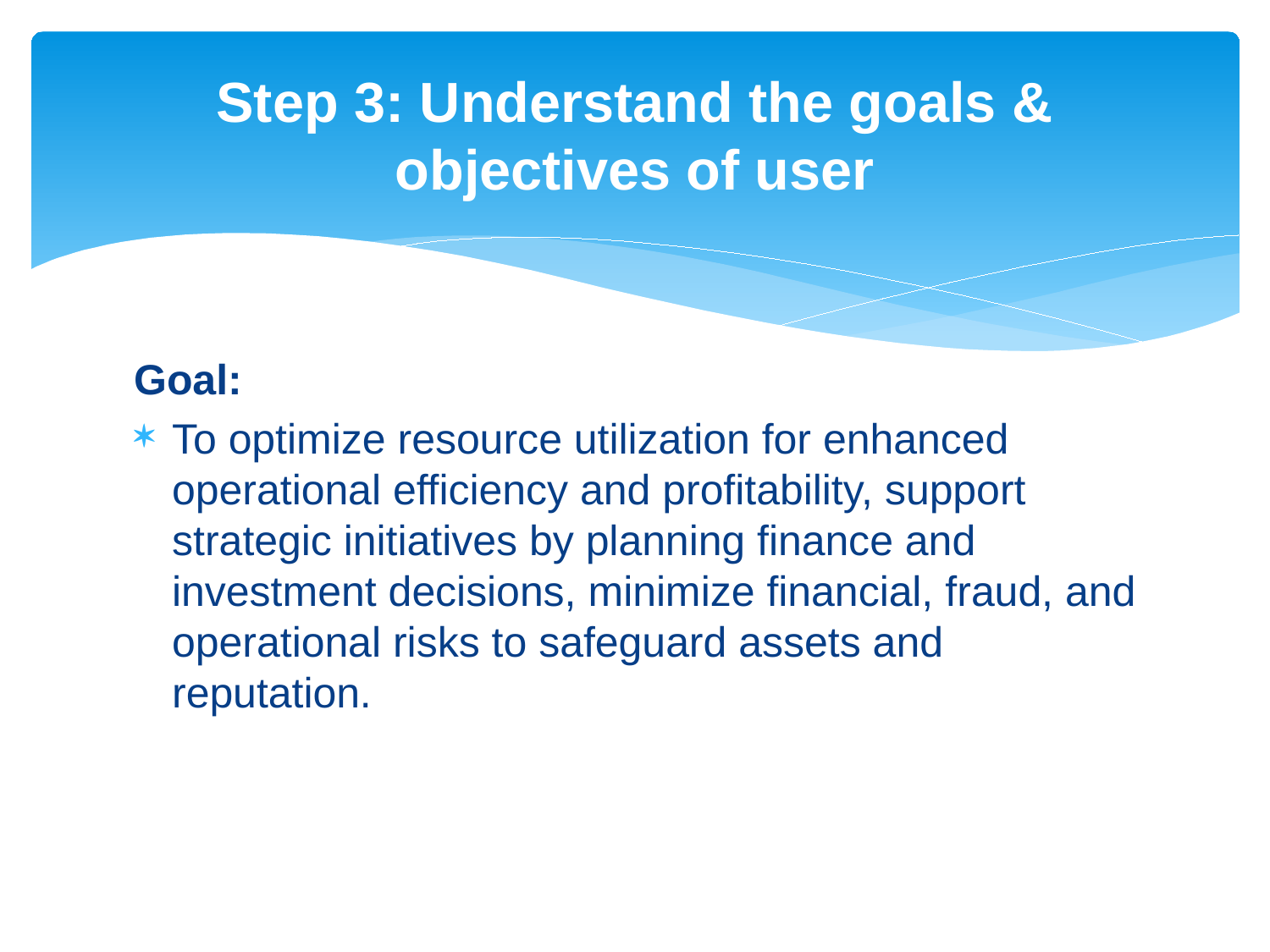

# Step 3: Understand the goals & objectives of user
Goal:
‍To optimize resource utilization for enhanced operational efficiency and profitability, support strategic initiatives by planning finance and investment decisions, minimize financial, fraud, and operational risks to safeguard assets and reputation.